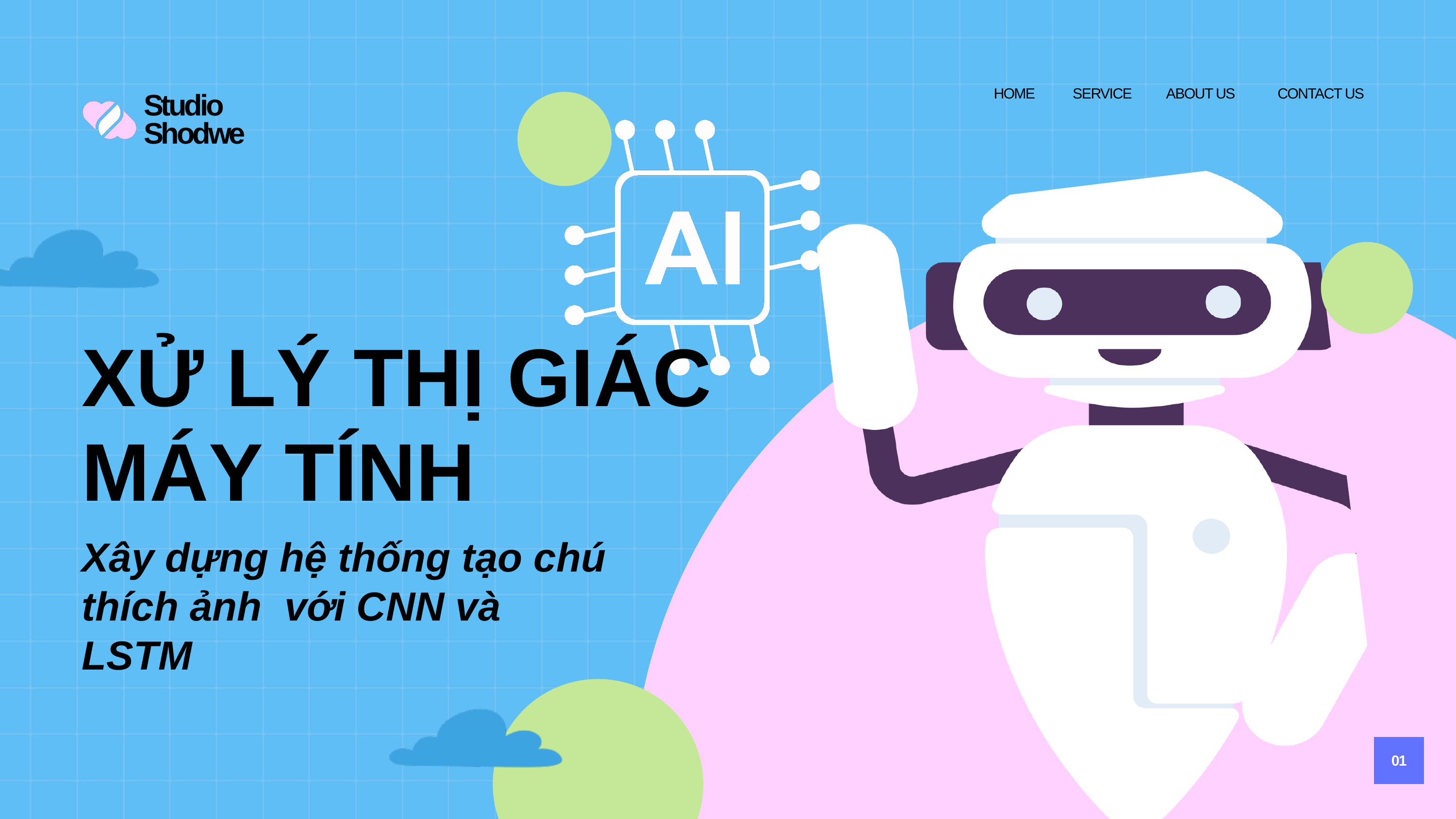

HOME
SERVICE
ABOUT US
CONTACT US

Studio Shodwe

XỬ LÝ THỊ GIÁC MÁY TÍNH
Xây dựng hệ thống tạo chú thích ảnh  với CNN và LSTM

01